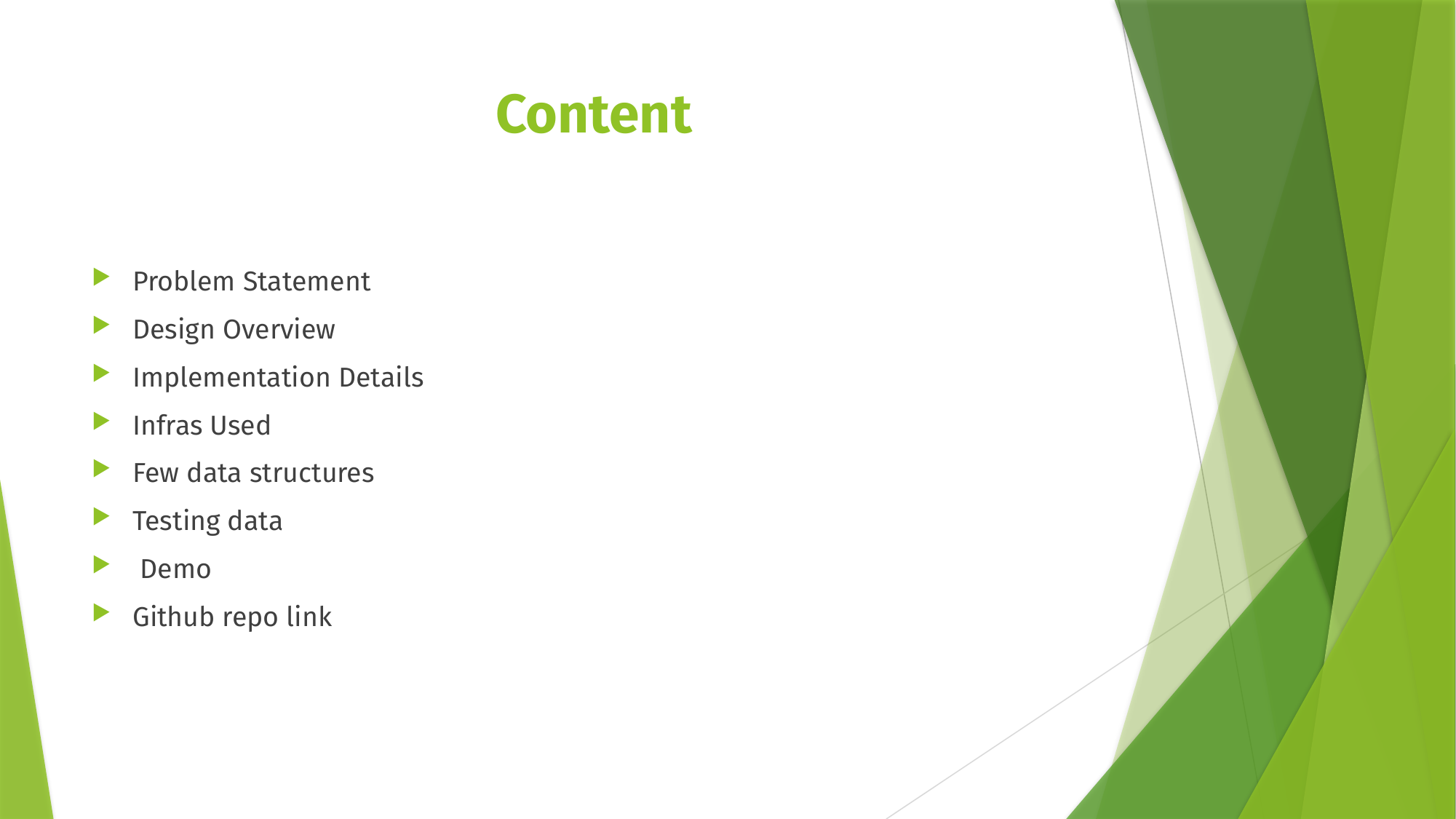

# Content
Problem Statement
Design Overview
Implementation Details
Infras Used
Few data structures
Testing data
 Demo
Github repo link